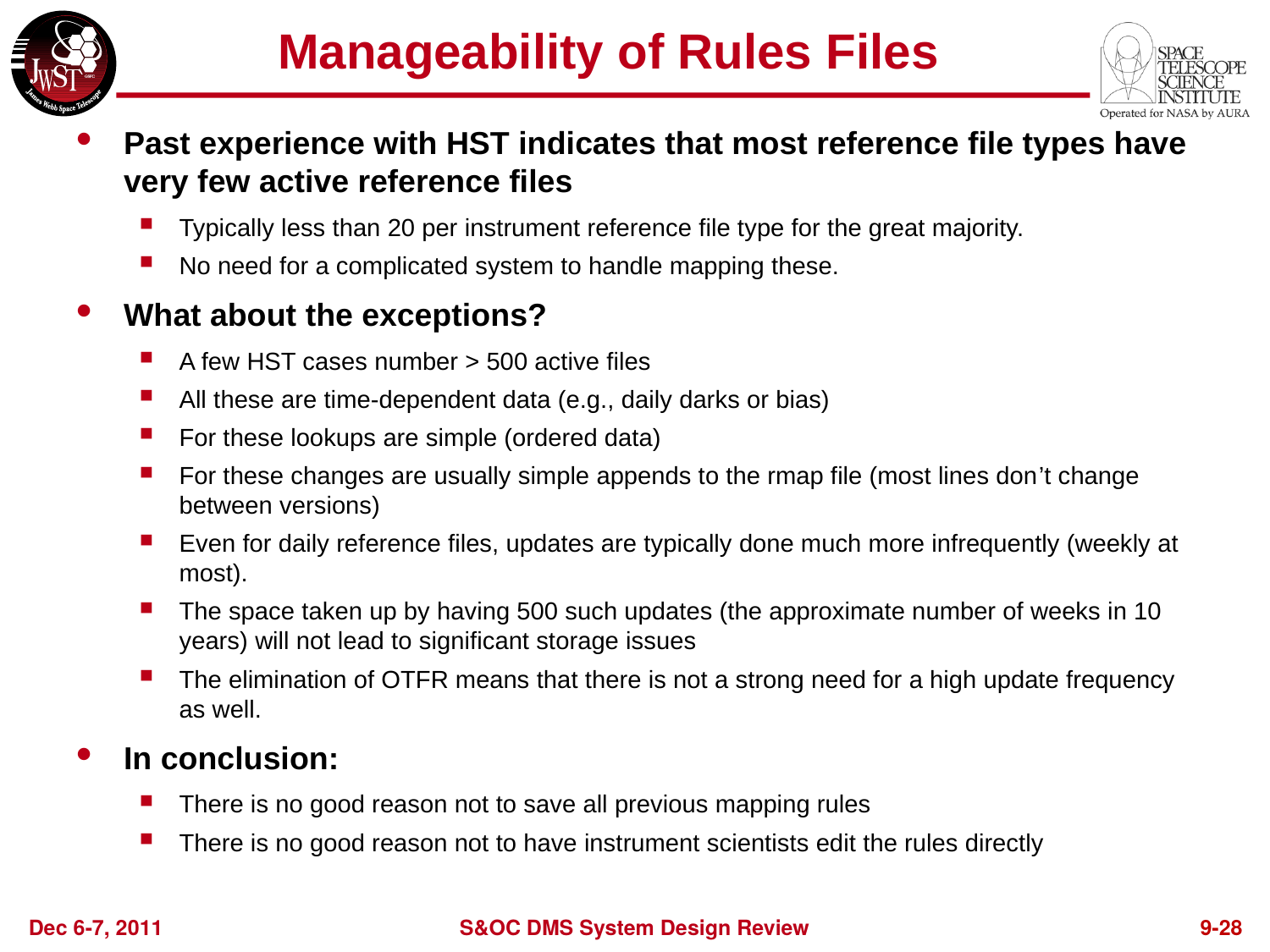

Manageability of Rules Files
Past experience with HST indicates that most reference file types have very few active reference files
Typically less than 20 per instrument reference file type for the great majority.
No need for a complicated system to handle mapping these.
What about the exceptions?
A few HST cases number > 500 active files
All these are time-dependent data (e.g., daily darks or bias)
For these lookups are simple (ordered data)
For these changes are usually simple appends to the rmap file (most lines don’t change between versions)
Even for daily reference files, updates are typically done much more infrequently (weekly at most).
The space taken up by having 500 such updates (the approximate number of weeks in 10 years) will not lead to significant storage issues
The elimination of OTFR means that there is not a strong need for a high update frequency as well.
In conclusion:
There is no good reason not to save all previous mapping rules
There is no good reason not to have instrument scientists edit the rules directly
9-28

Dec 6-7, 2011
S&OC DMS System Design Review